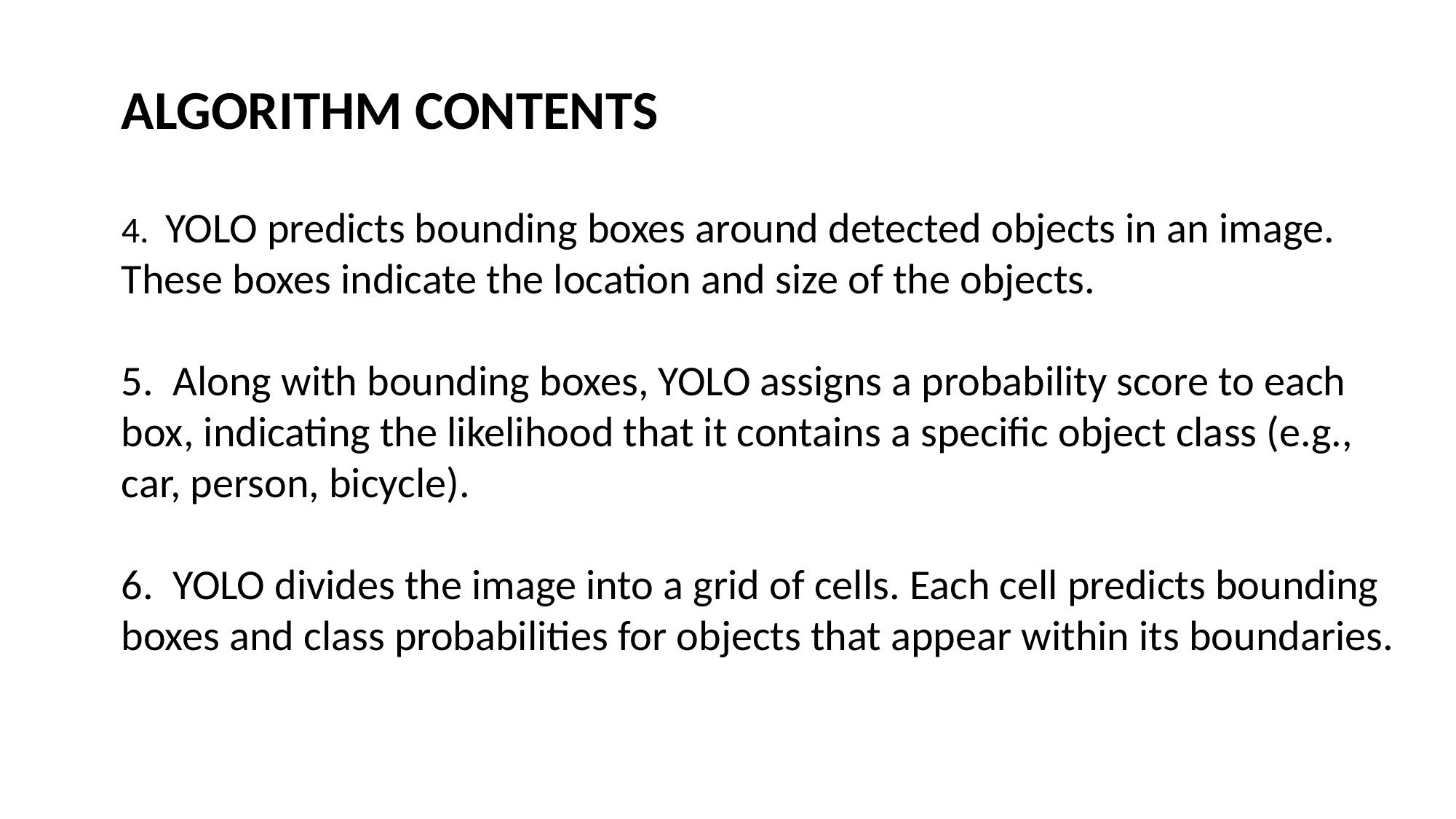

ALGORITHM CONTENTS
4.  YOLO predicts bounding boxes around detected objects in an image. These boxes indicate the location and size of the objects.

5.  Along with bounding boxes, YOLO assigns a probability score to each box, indicating the likelihood that it contains a specific object class (e.g., car, person, bicycle).

6.  YOLO divides the image into a grid of cells. Each cell predicts bounding boxes and class probabilities for objects that appear within its boundaries.